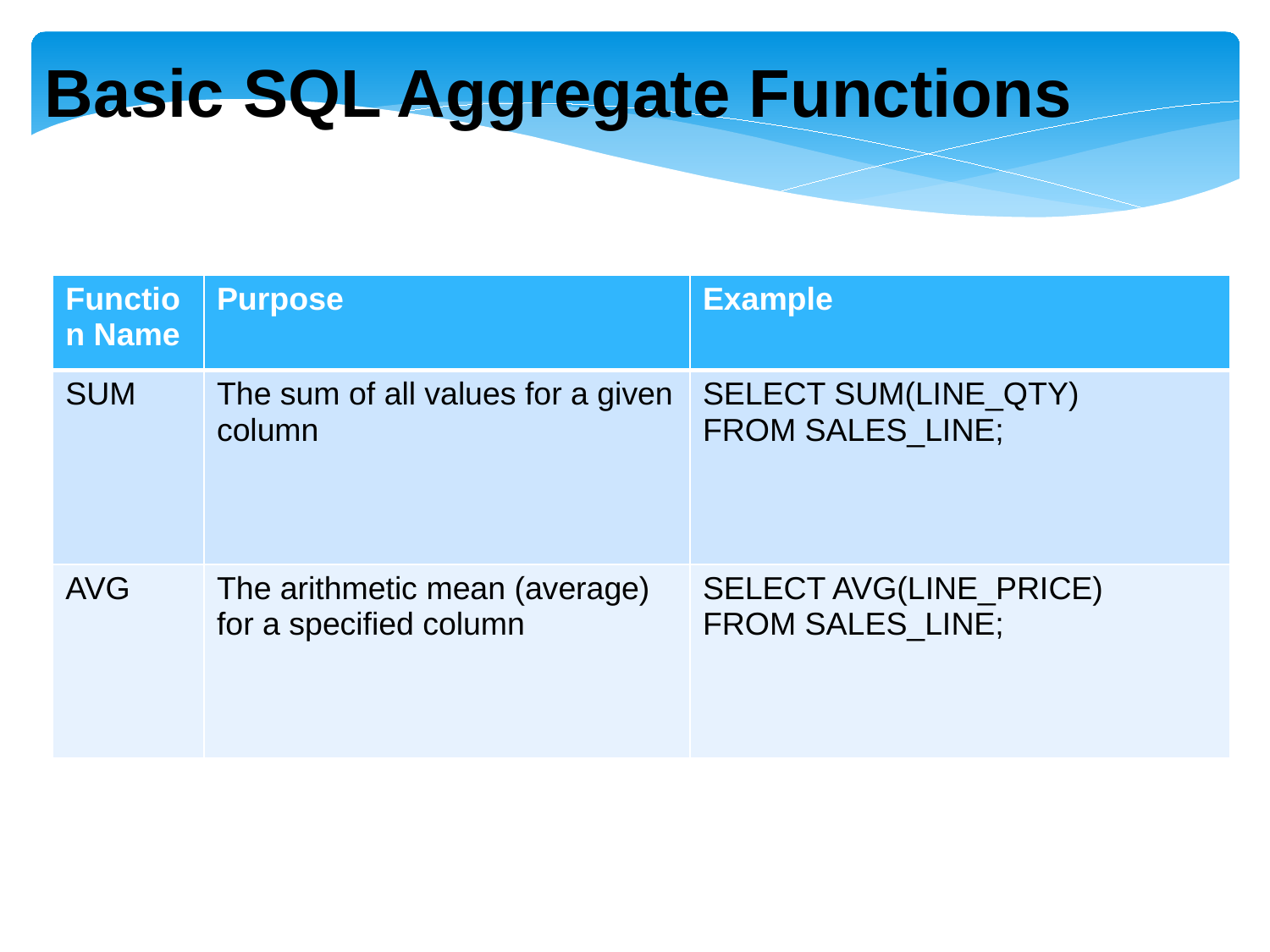

Basic SQL Aggregate Functions
| Function Name | Purpose | Example |
| --- | --- | --- |
| SUM | The sum of all values for a given column | SELECT SUM(LINE\_QTY) FROM SALES\_LINE; |
| AVG | The arithmetic mean (average) for a specified column | SELECT AVG(LINE\_PRICE) FROM SALES\_LINE; |